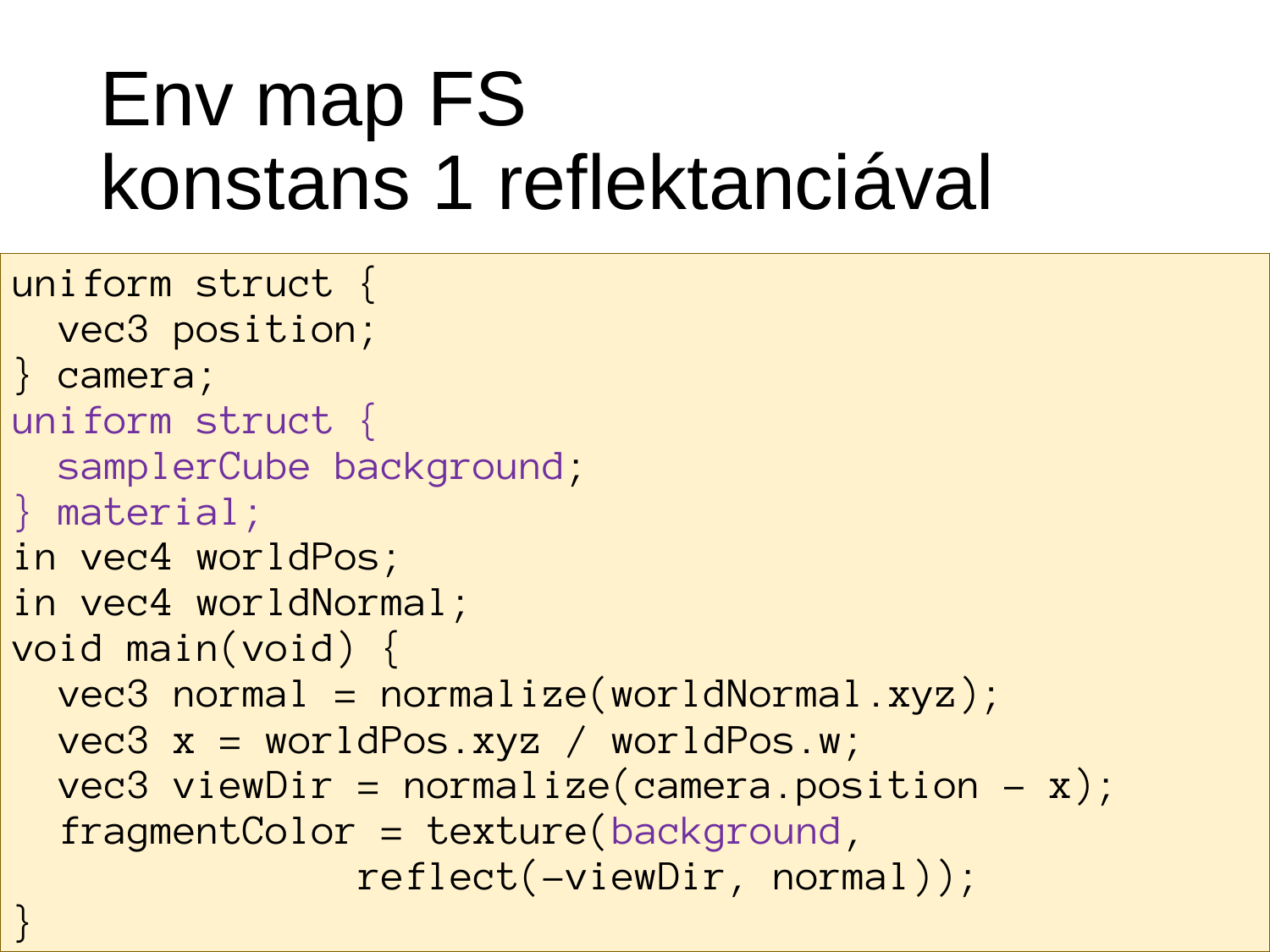

# Env map FS konstans 1 reflektanciával
uniform struct {
  vec3 position;
} camera;
uniform struct {
  samplerCube background;
} material;
in vec4 worldPos;
in vec4 worldNormal;
void main(void) {
  vec3 normal = normalize(worldNormal.xyz);
  vec3 x = worldPos.xyz / worldPos.w;
  vec3 viewDir = normalize(camera.position - x);
  fragmentColor = texture(background,
               reflect(-viewDir, normal));
}